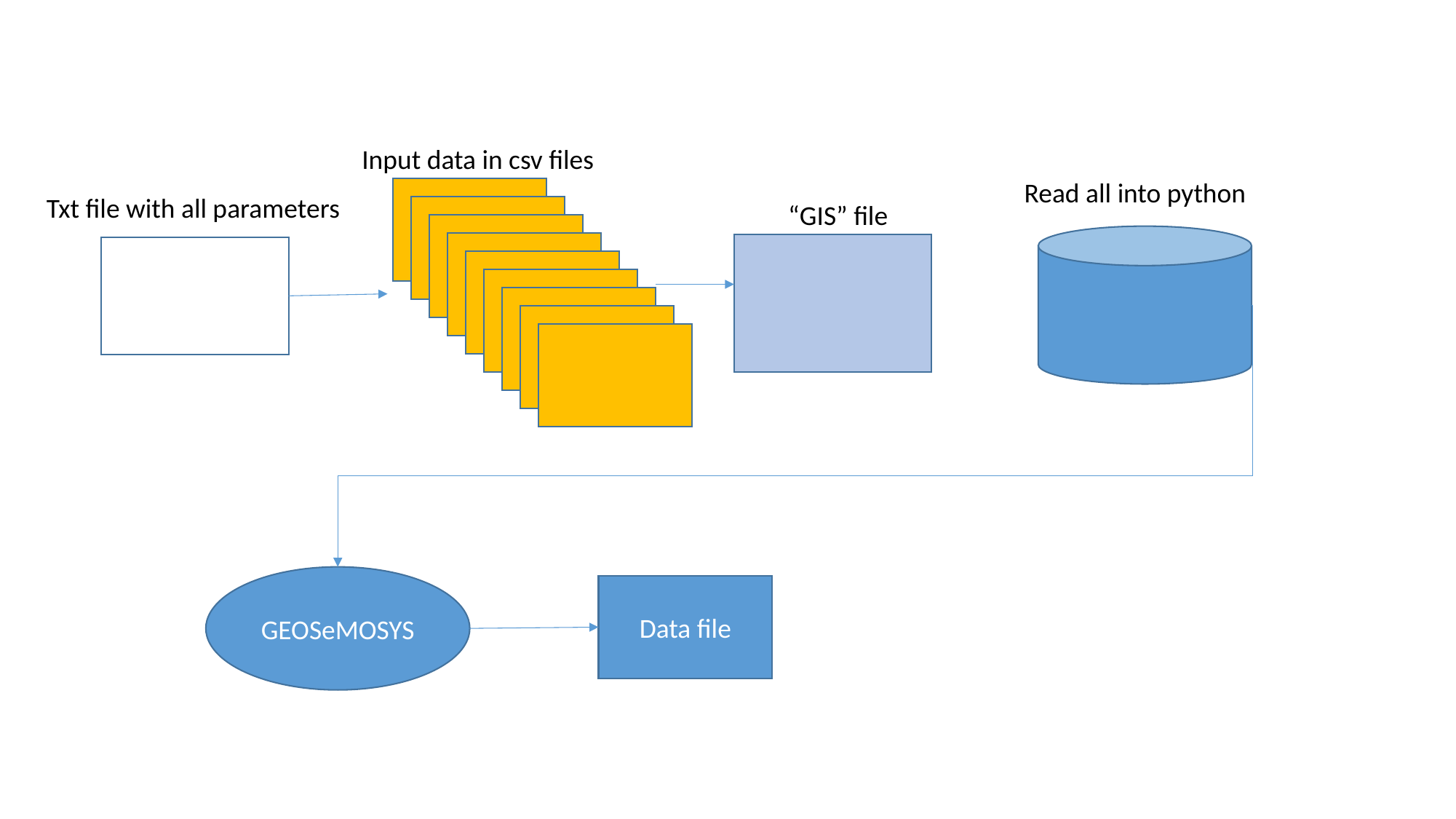

Input data in csv files
Read all into python

Txt file with all parameters
“GIS” file

GEOSeMOSYS
Data file